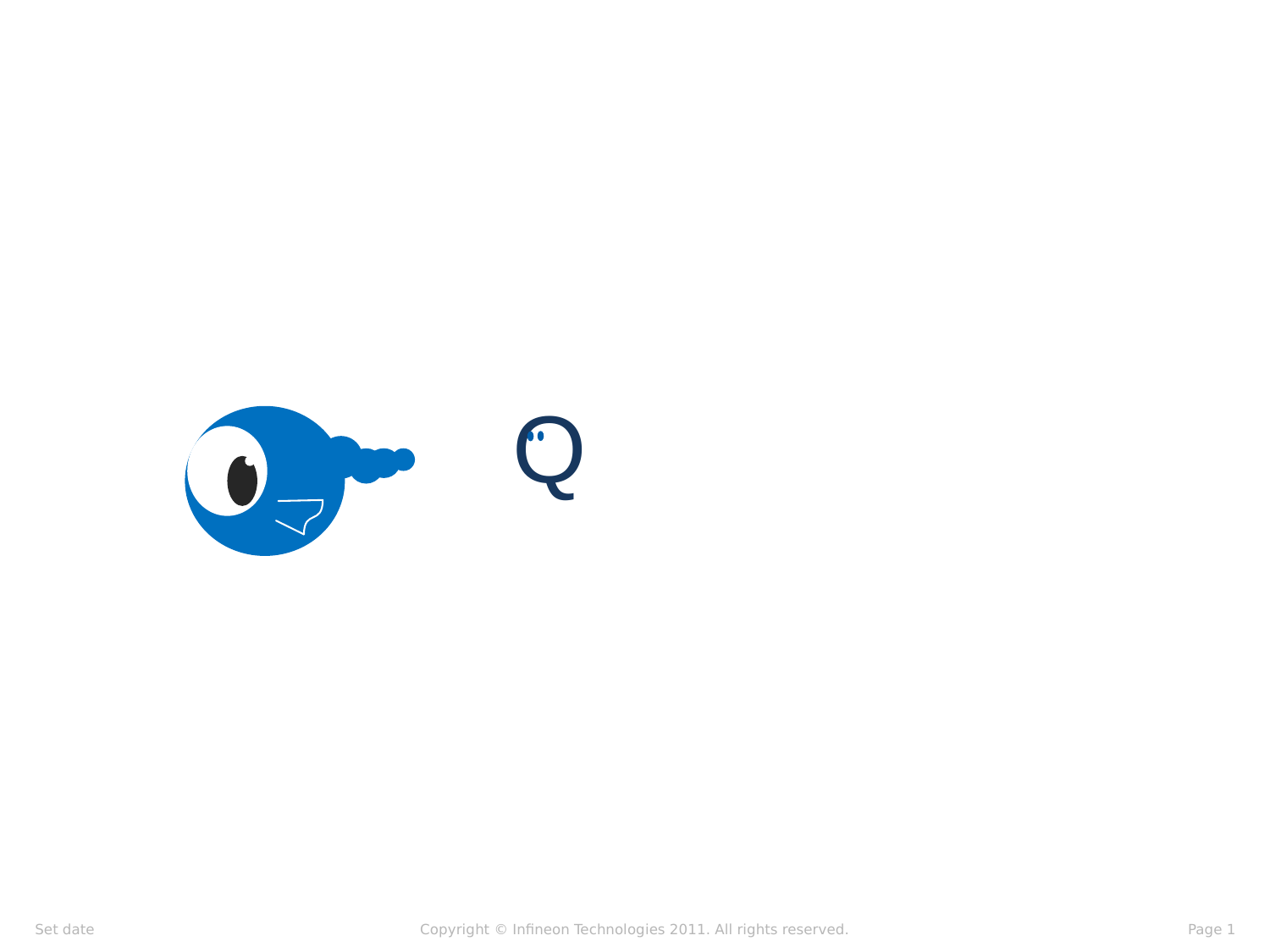

#
Q

Set date
Copyright © Infineon Technologies 2011. All rights reserved.
Page 1